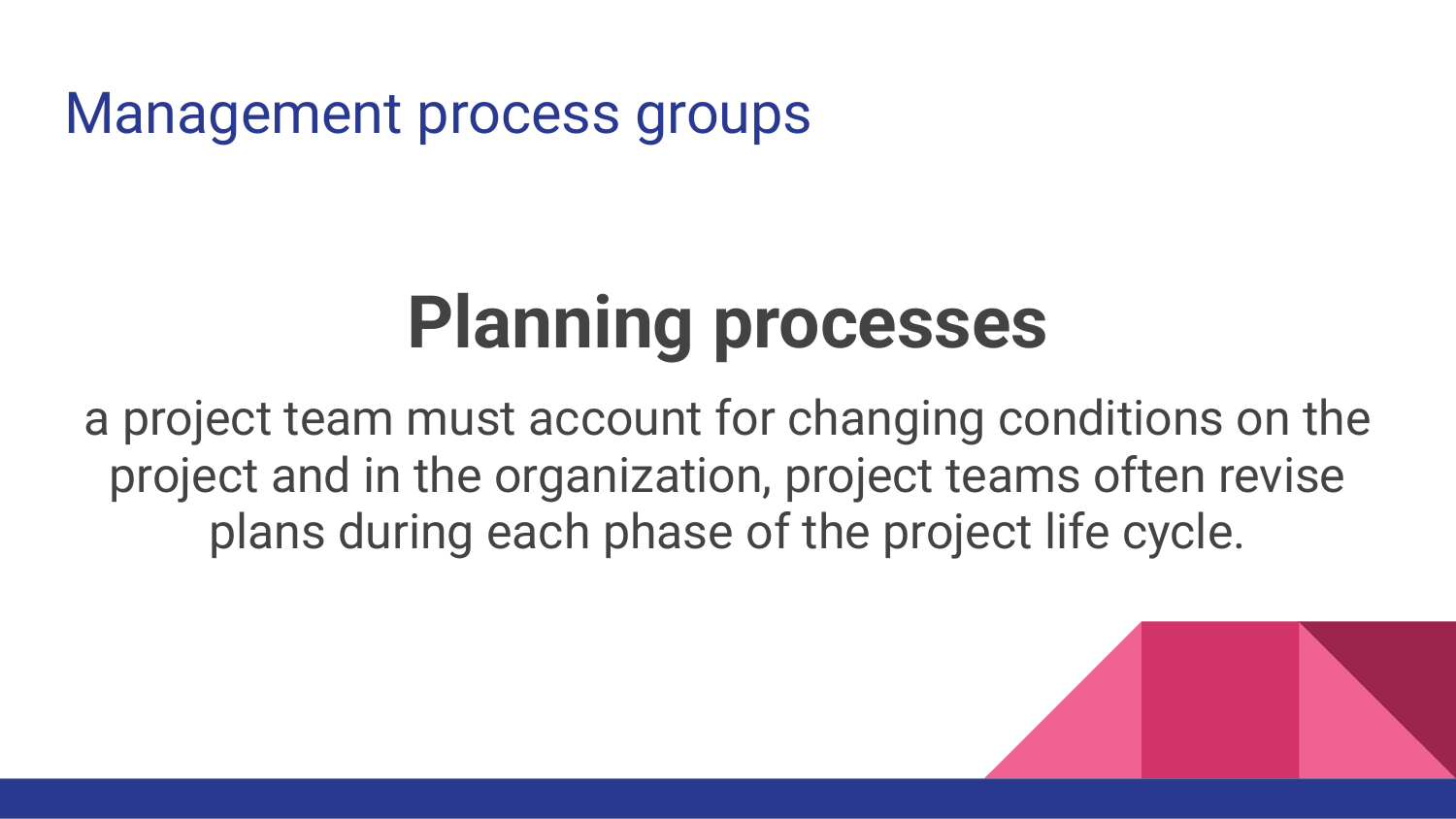

# Management process groups
Planning processes
a project team must account for changing conditions on the project and in the organization, project teams often revise plans during each phase of the project life cycle.